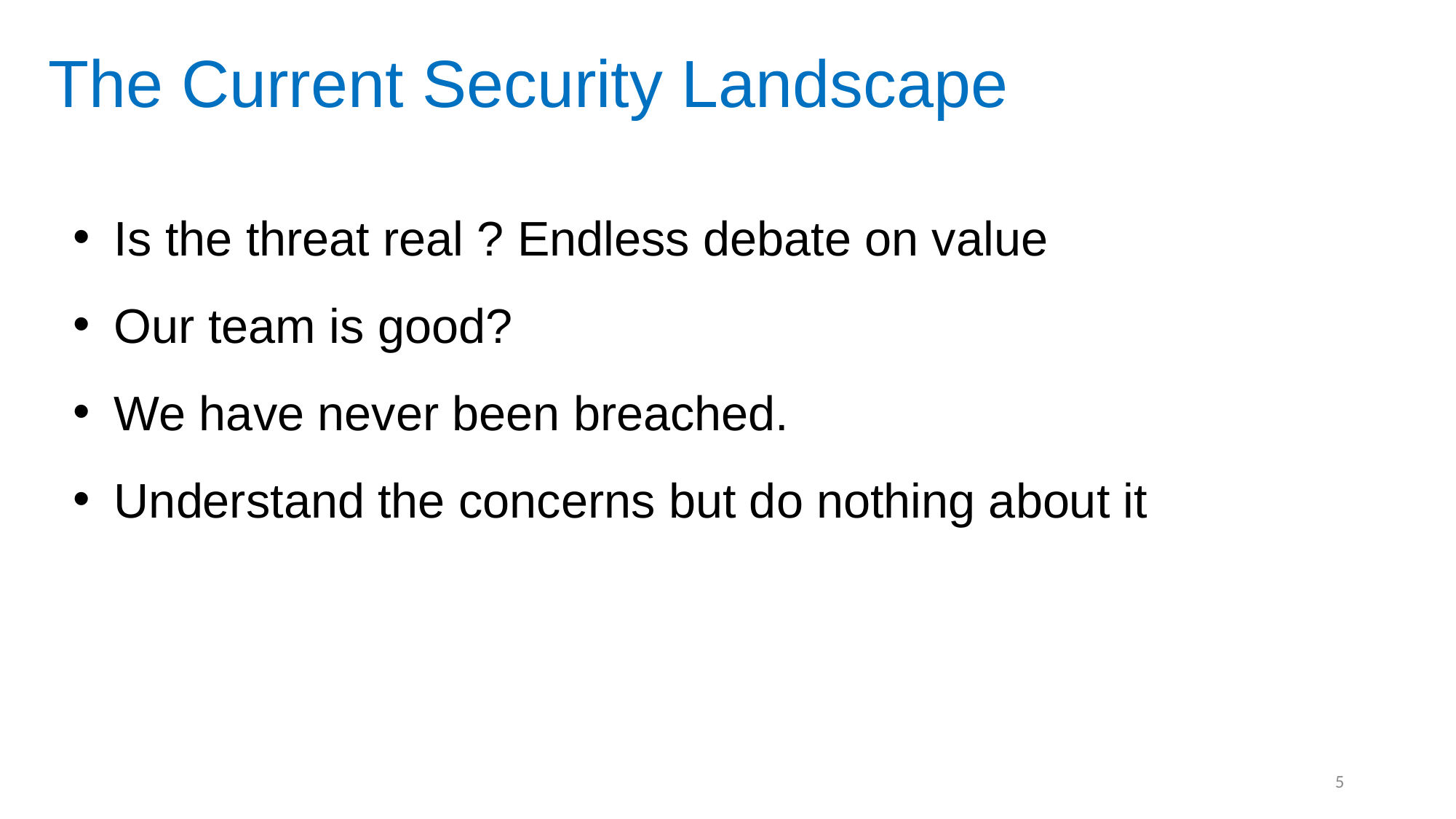

The Current Security Landscape
Is the threat real ? Endless debate on value
Our team is good?
We have never been breached.
Understand the concerns but do nothing about it
5